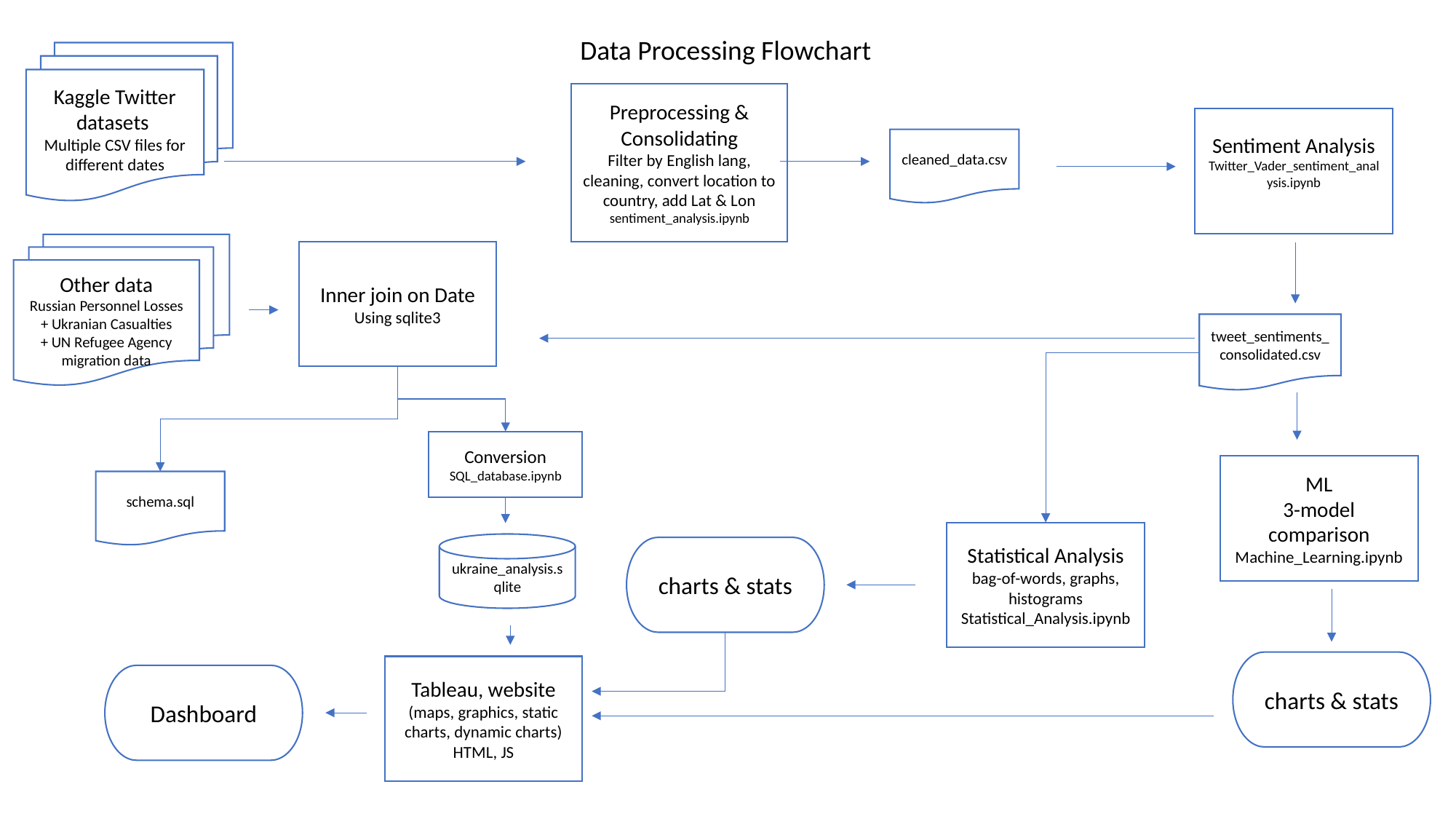

Data Processing Flowchart

Kaggle Twitter datasets
Multiple CSV files for different dates

Preprocessing & Consolidating
Filter by English lang, cleaning, convert location to country, add Lat & Lon
sentiment_analysis.ipynb
Sentiment Analysis
Twitter_Vader_sentiment_analysis.ipynb

cleaned_data.csv
Other data
Russian Personnel Losses + Ukranian Casualties
+ UN Refugee Agency migration data
Inner join on Date
Using sqlite3
tweet_sentiments_consolidated.csv
Conversion
SQL_database.ipynb
ML
3-model comparison
Machine_Learning.ipynb
schema.sql
Statistical Analysis
bag-of-words, graphs, histograms
Statistical_Analysis.ipynb
ukraine_analysis.sqlite
charts & stats
charts & stats
Tableau, website
(maps, graphics, static charts, dynamic charts)
HTML, JS
Dashboard